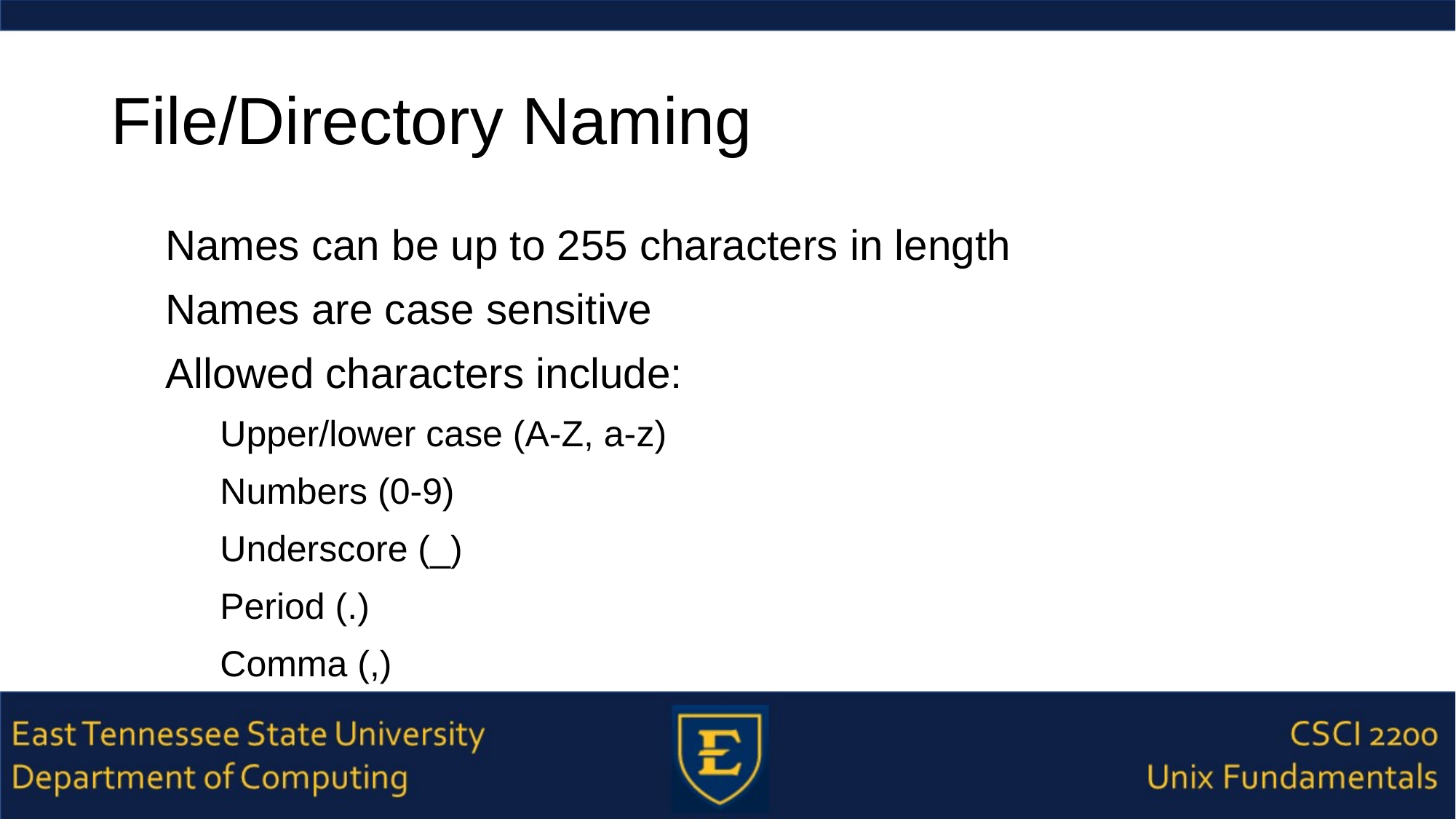

# File/Directory Naming
Names can be up to 255 characters in length
Names are case sensitive
Allowed characters include:
Upper/lower case (A-Z, a-z)
Numbers (0-9)
Underscore (_)
Period (.)
Comma (,)